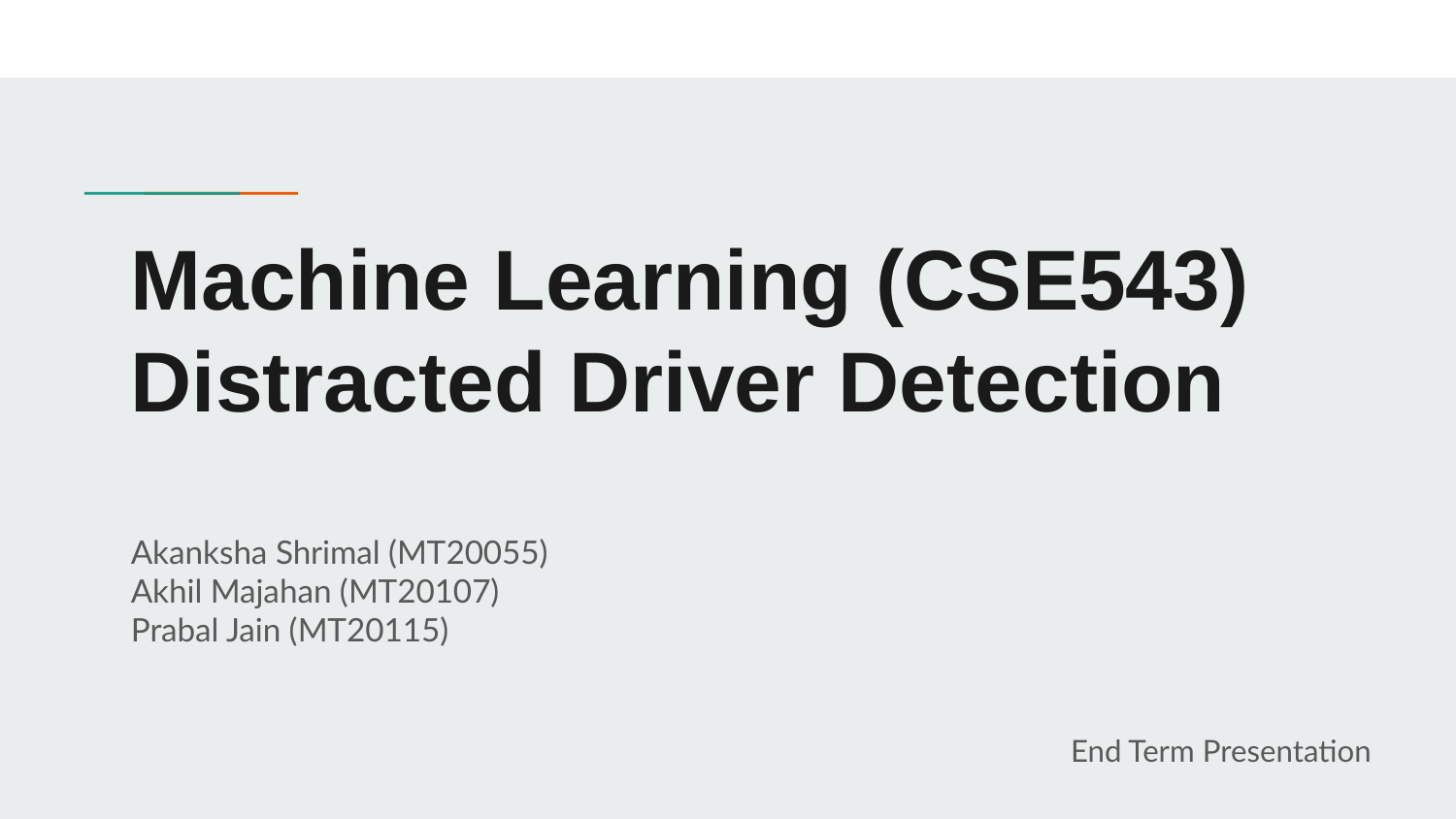

# Machine Learning (CSE543)
Distracted Driver Detection
Akanksha Shrimal (MT20055)
Akhil Majahan (MT20107)
Prabal Jain (MT20115)
End Term Presentation